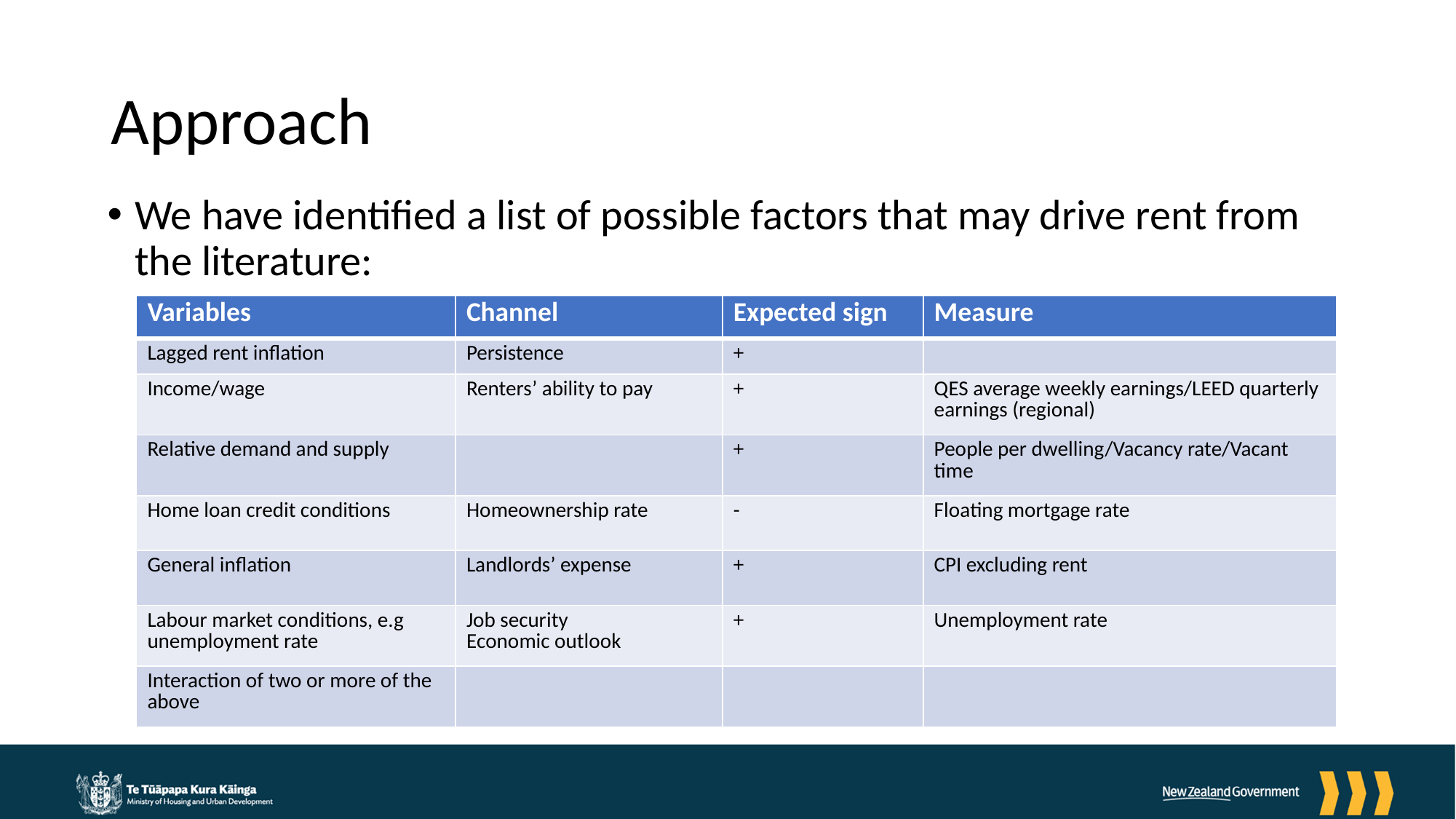

# Approach
We have identified a list of possible factors that may drive rent from the literature:

| Variables | Channel | Expected sign | Measure |
| --- | --- | --- | --- |
| Lagged rent inflation | Persistence | + |  |
| Income/wage | Renters’ ability to pay | + | QES average weekly earnings/LEED quarterly earnings (regional) |
| Relative demand and supply |  | + | People per dwelling/Vacancy rate/Vacant time |
| Home loan credit conditions | Homeownership rate | - | Floating mortgage rate |
| General inflation | Landlords’ expense | + | CPI excluding rent |
| Labour market conditions, e.g unemployment rate | Job security Economic outlook | + | Unemployment rate |
| Interaction of two or more of the above |  |  |  |